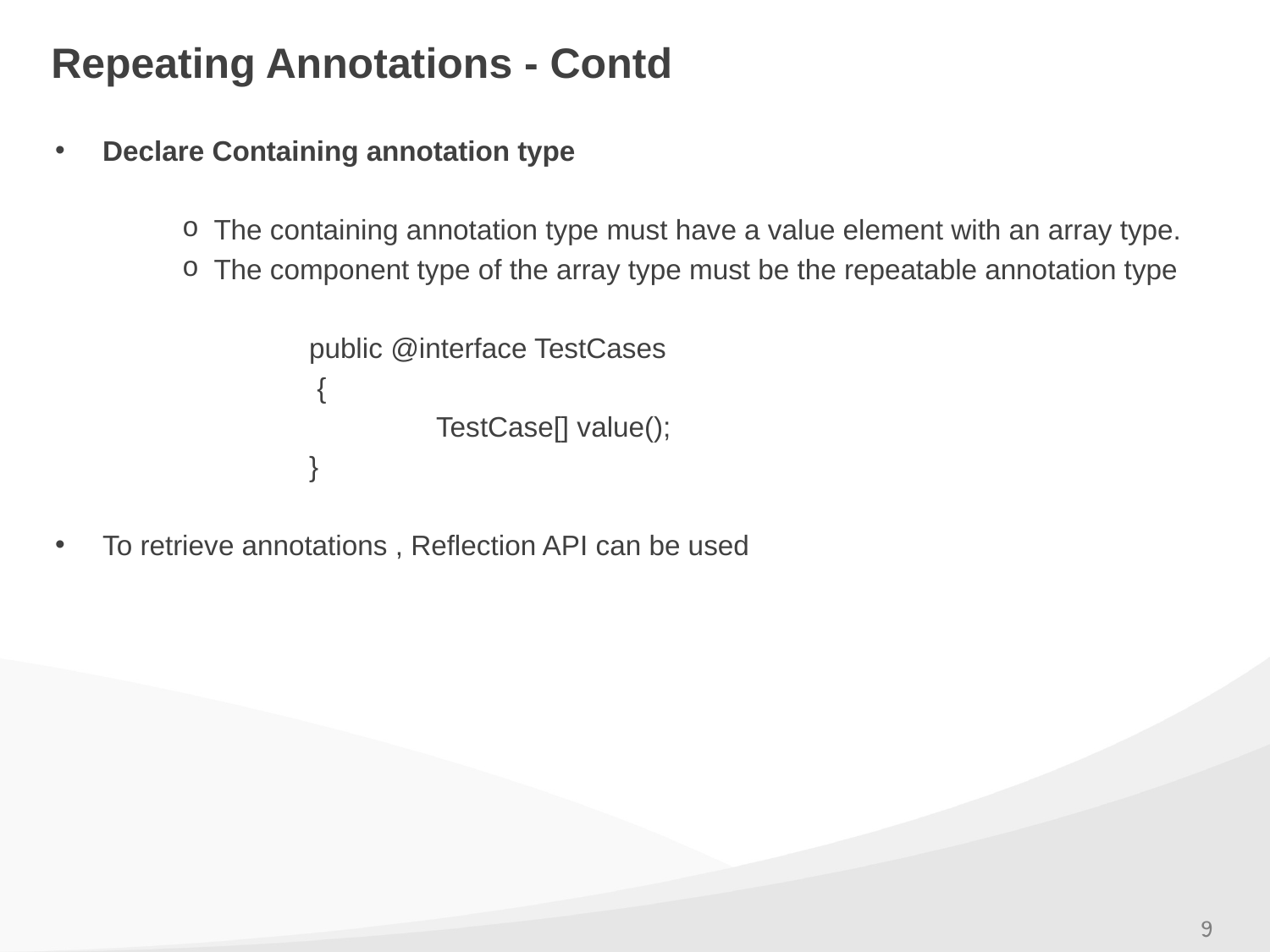

# Repeating Annotations - Contd
Declare Containing annotation type

The containing annotation type must have a value element with an array type.
The component type of the array type must be the repeatable annotation type

		public @interface TestCases
		 {
			TestCase[] value();
		}

To retrieve annotations , Reflection API can be used